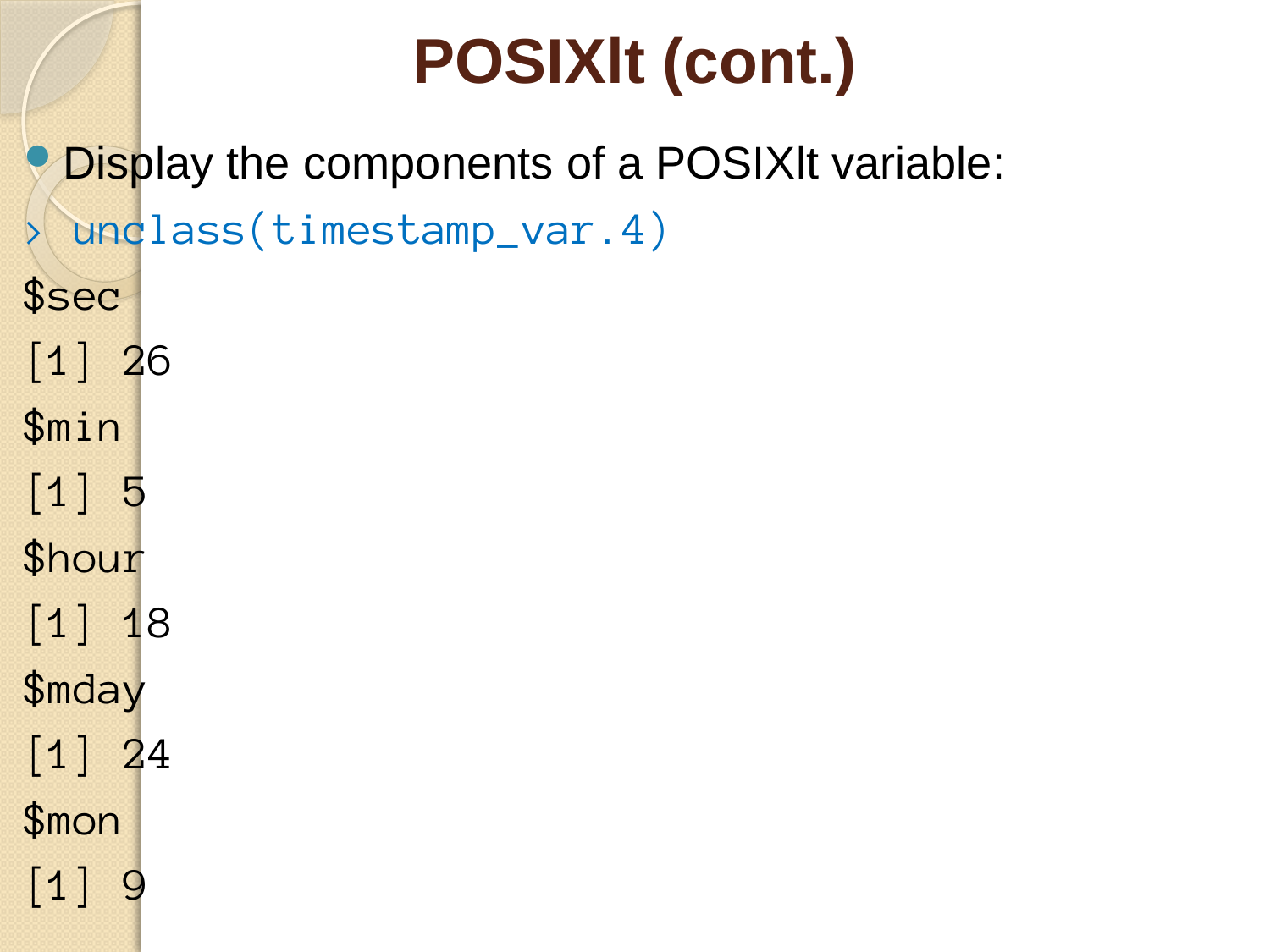

# POSIXlt (cont.)
Display the components of a POSIXlt variable:
> unclass(timestamp_var.4)
$sec
[1] 26
$min
[1] 5
$hour
[1] 18
$mday
[1] 24
$mon
[1] 9